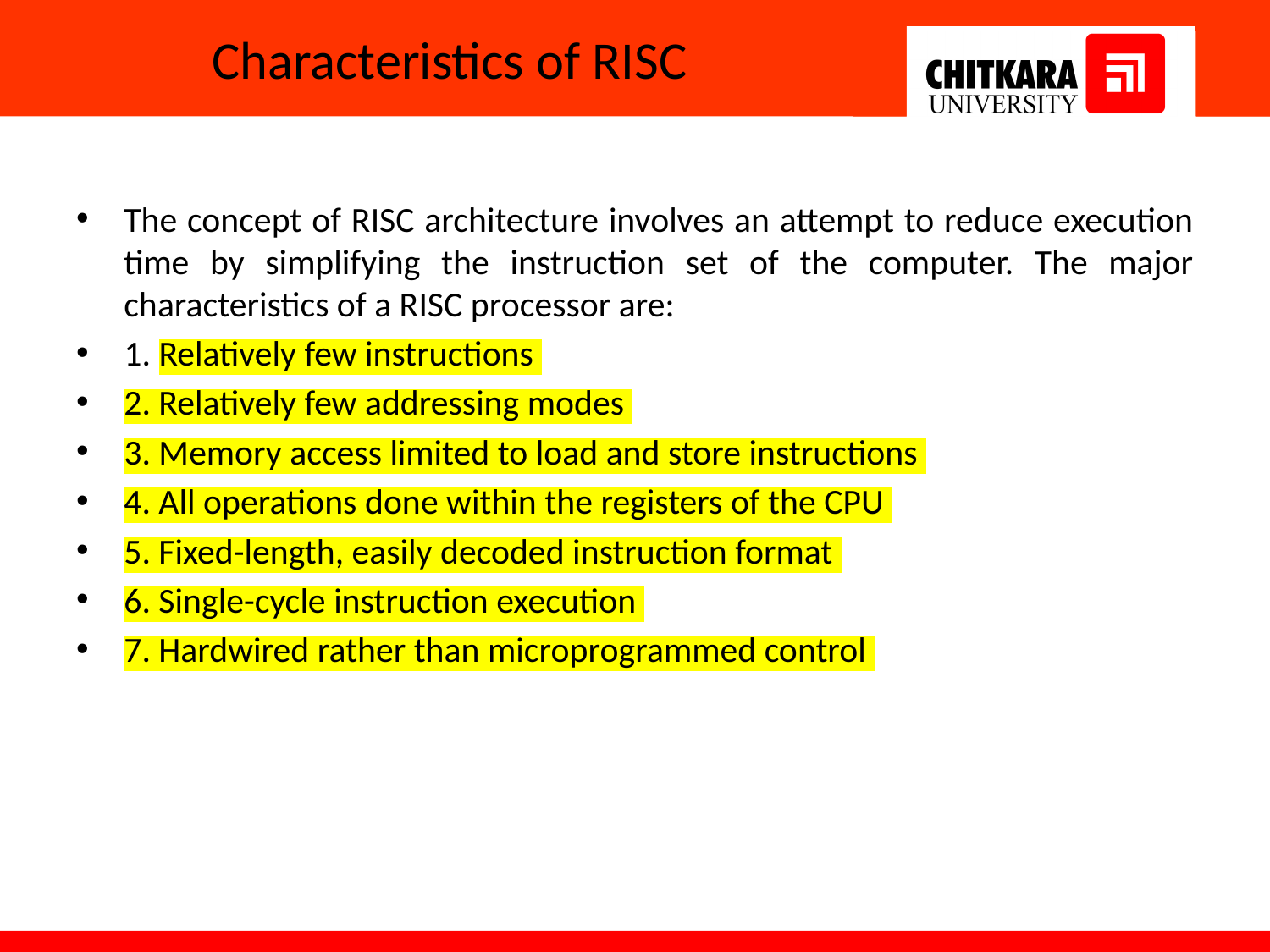

# Characteristics of RISC
The concept of RISC architecture involves an attempt to reduce execution time by simplifying the instruction set of the computer. The major characteristics of a RISC processor are:
1. Relatively few instructions
2. Relatively few addressing modes
3. Memory access limited to load and store instructions
4. All operations done within the registers of the CPU
5. Fixed-length, easily decoded instruction format
6. Single-cycle instruction execution
7. Hardwired rather than microprogrammed control